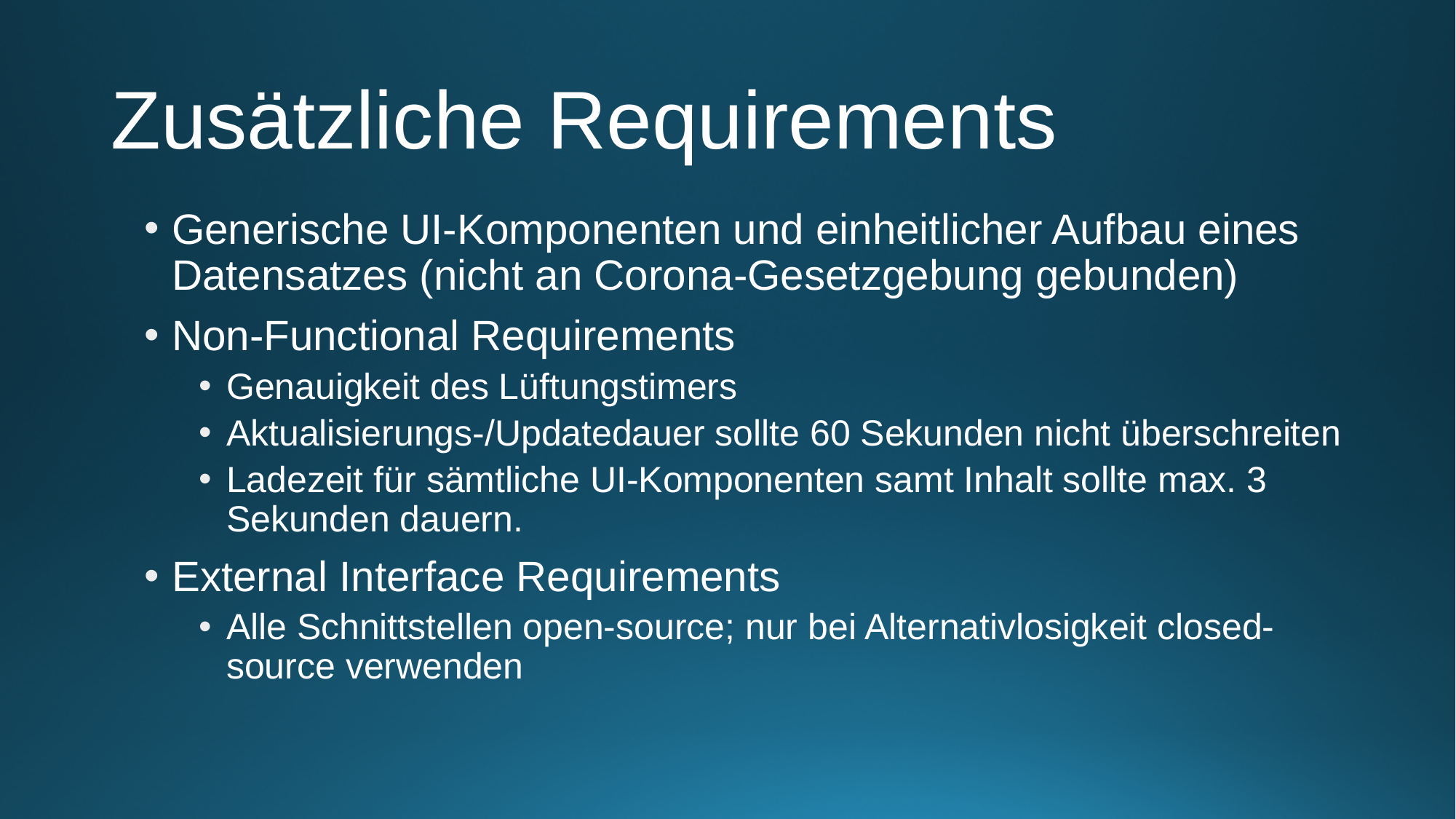

# Zusätzliche Requirements
Generische UI-Komponenten und einheitlicher Aufbau eines Datensatzes (nicht an Corona-Gesetzgebung gebunden)
Non-Functional Requirements
Genauigkeit des Lüftungstimers
Aktualisierungs-/Updatedauer sollte 60 Sekunden nicht überschreiten
Ladezeit für sämtliche UI-Komponenten samt Inhalt sollte max. 3 Sekunden dauern.
External Interface Requirements
Alle Schnittstellen open-source; nur bei Alternativlosigkeit closed-source verwenden